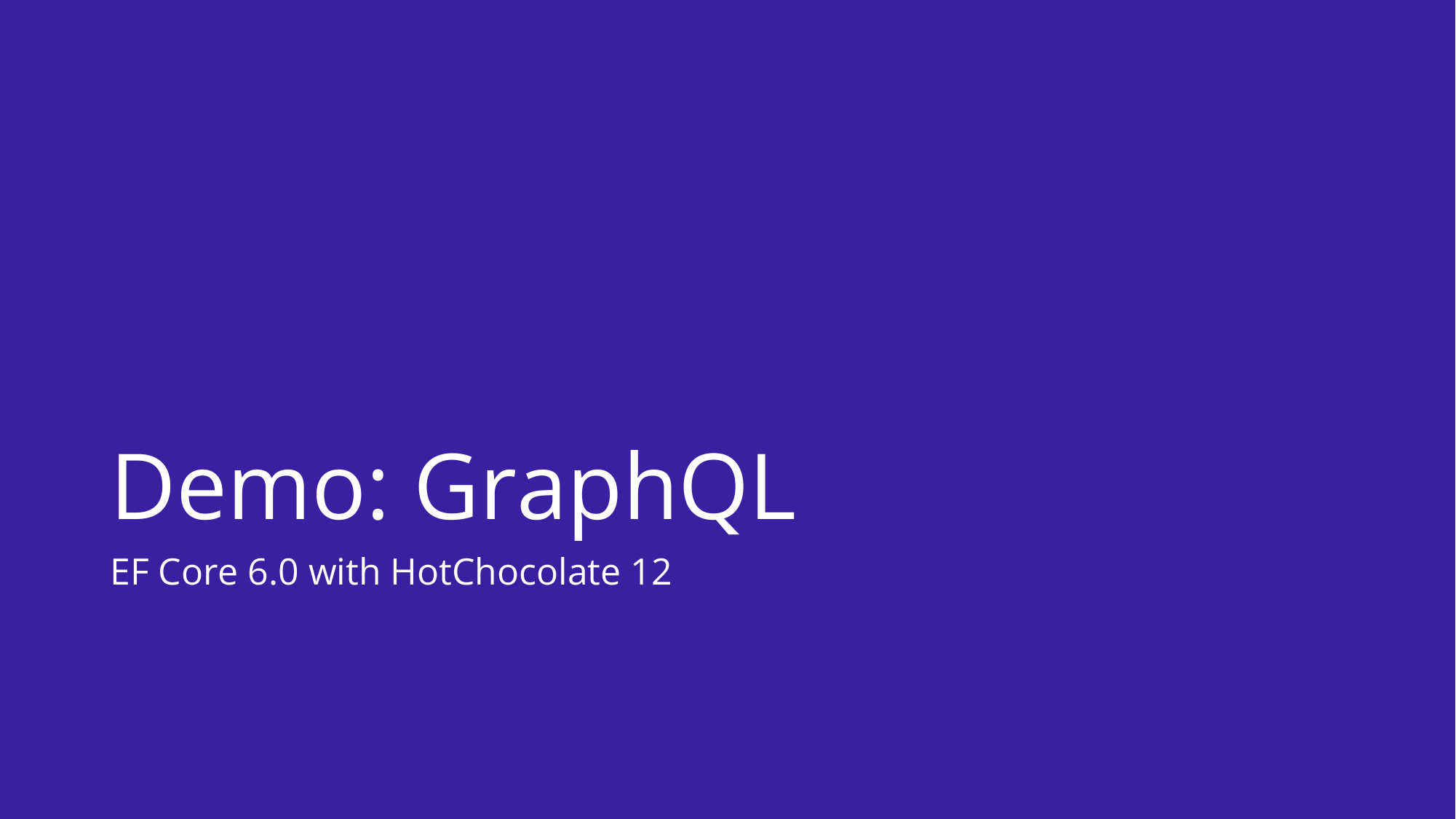

# Demo: GraphQL
EF Core 6.0 with HotChocolate 12